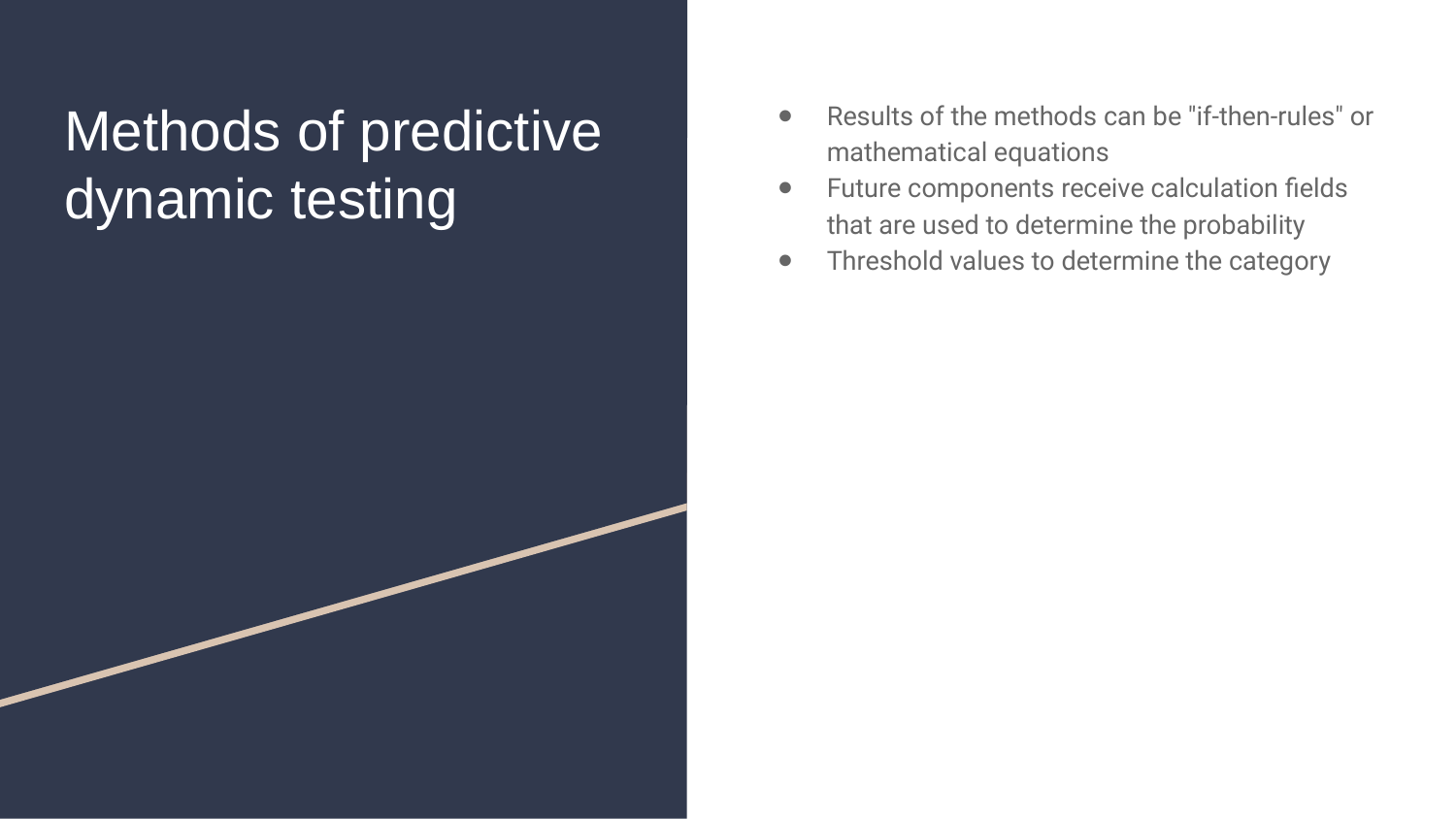

# Methods of predictive dynamic testing
Results of the methods can be "if-then-rules" or mathematical equations
Future components receive calculation fields that are used to determine the probability
Threshold values to determine the category